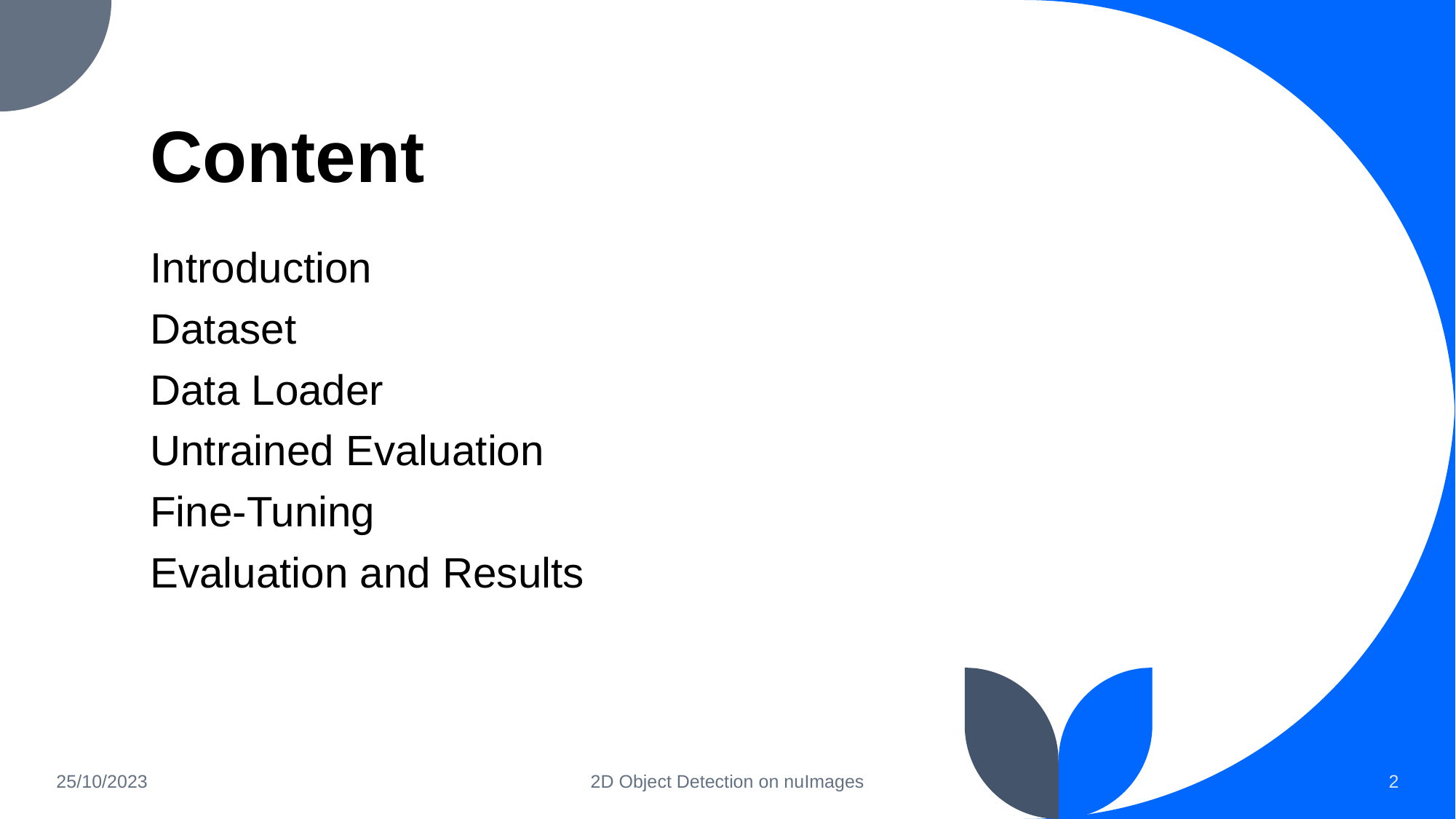

# Content
Introduction
Dataset
Data Loader
Untrained Evaluation
Fine-Tuning
Evaluation and Results

25/10/2023
2D Object Detection on nuImages
2